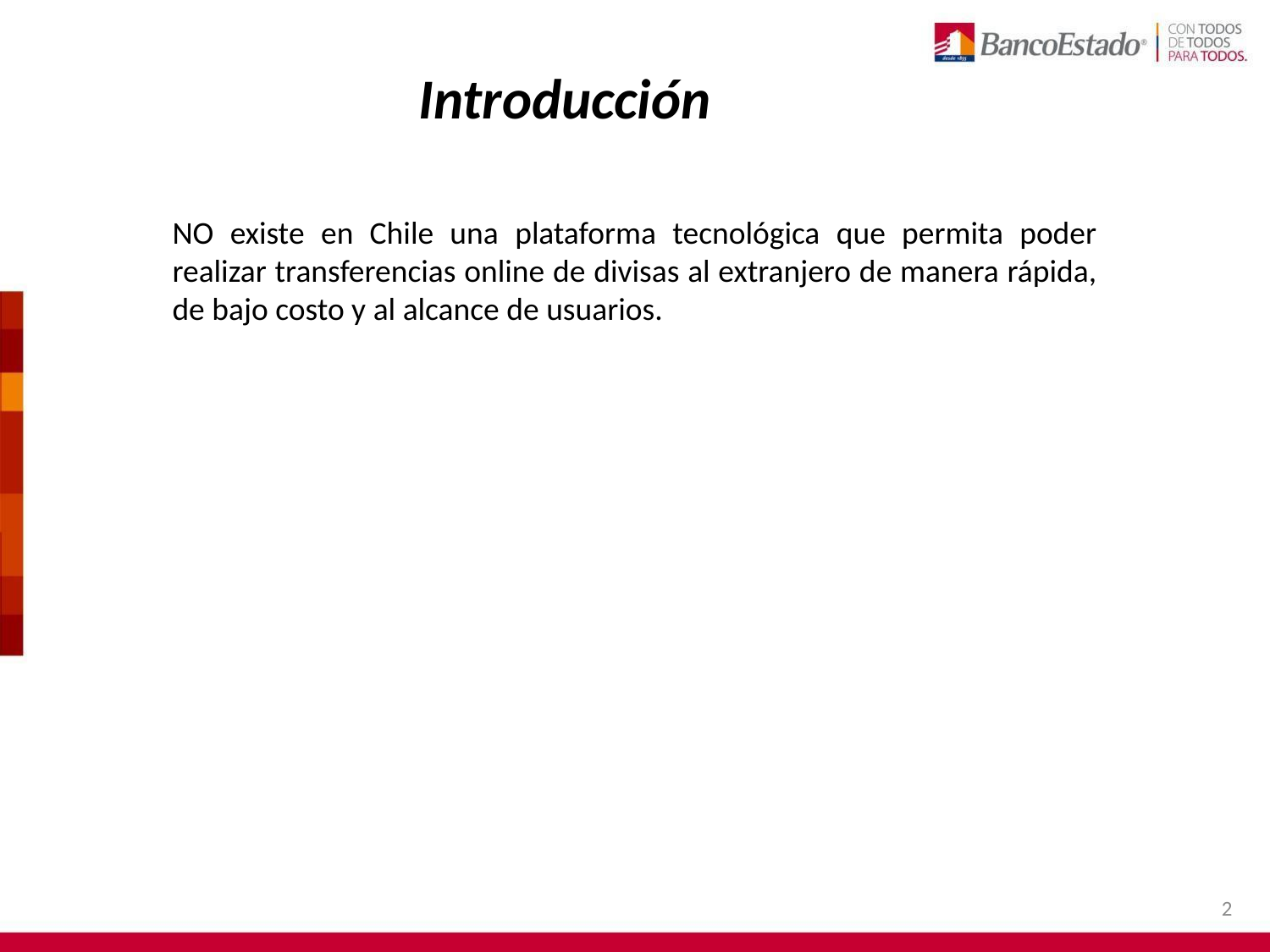

Introducción
NO existe en Chile una plataforma tecnológica que permita poder realizar transferencias online de divisas al extranjero de manera rápida, de bajo costo y al alcance de usuarios.

2